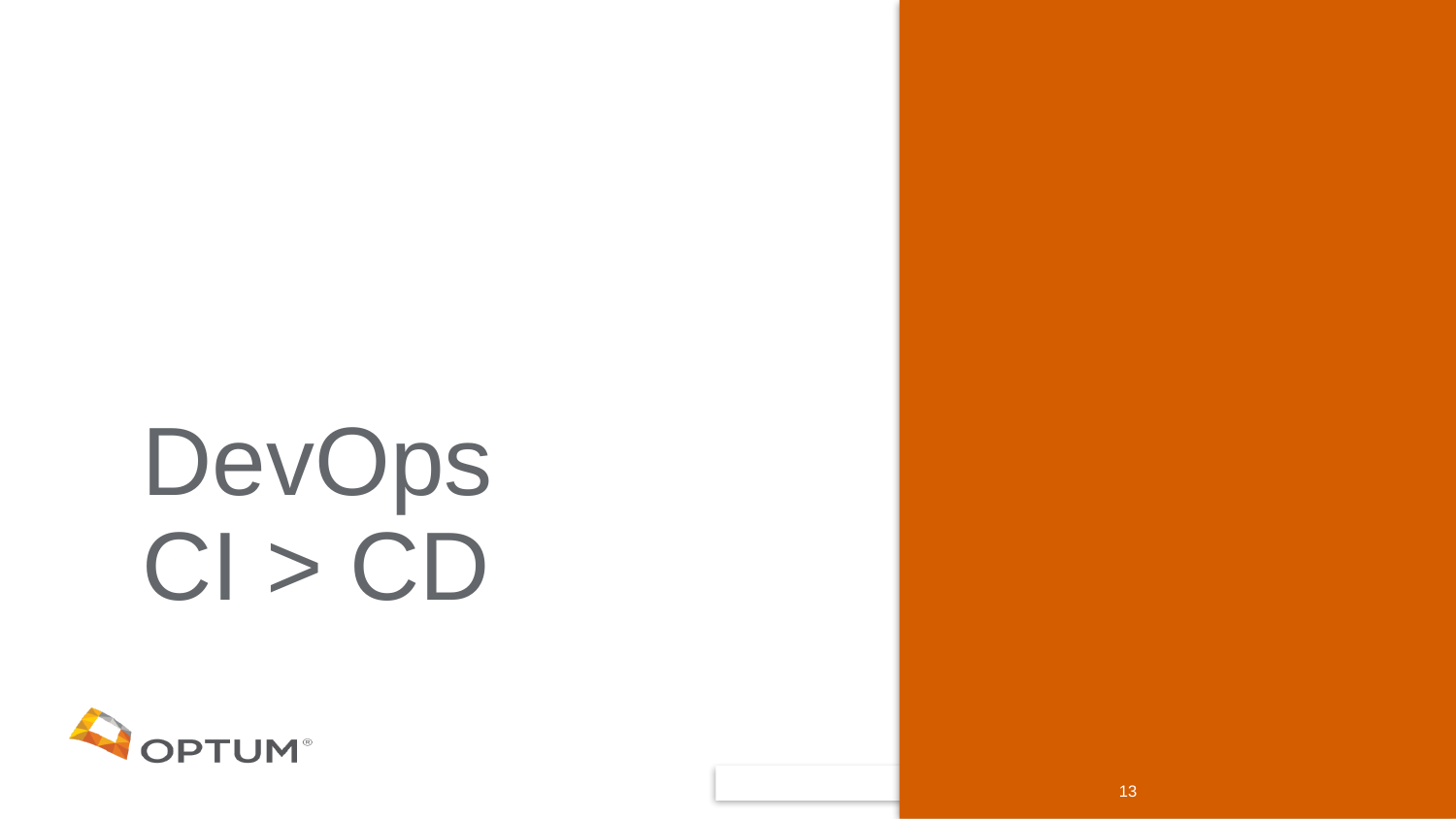

# DevOps CI > CD
Matt Mosher
13